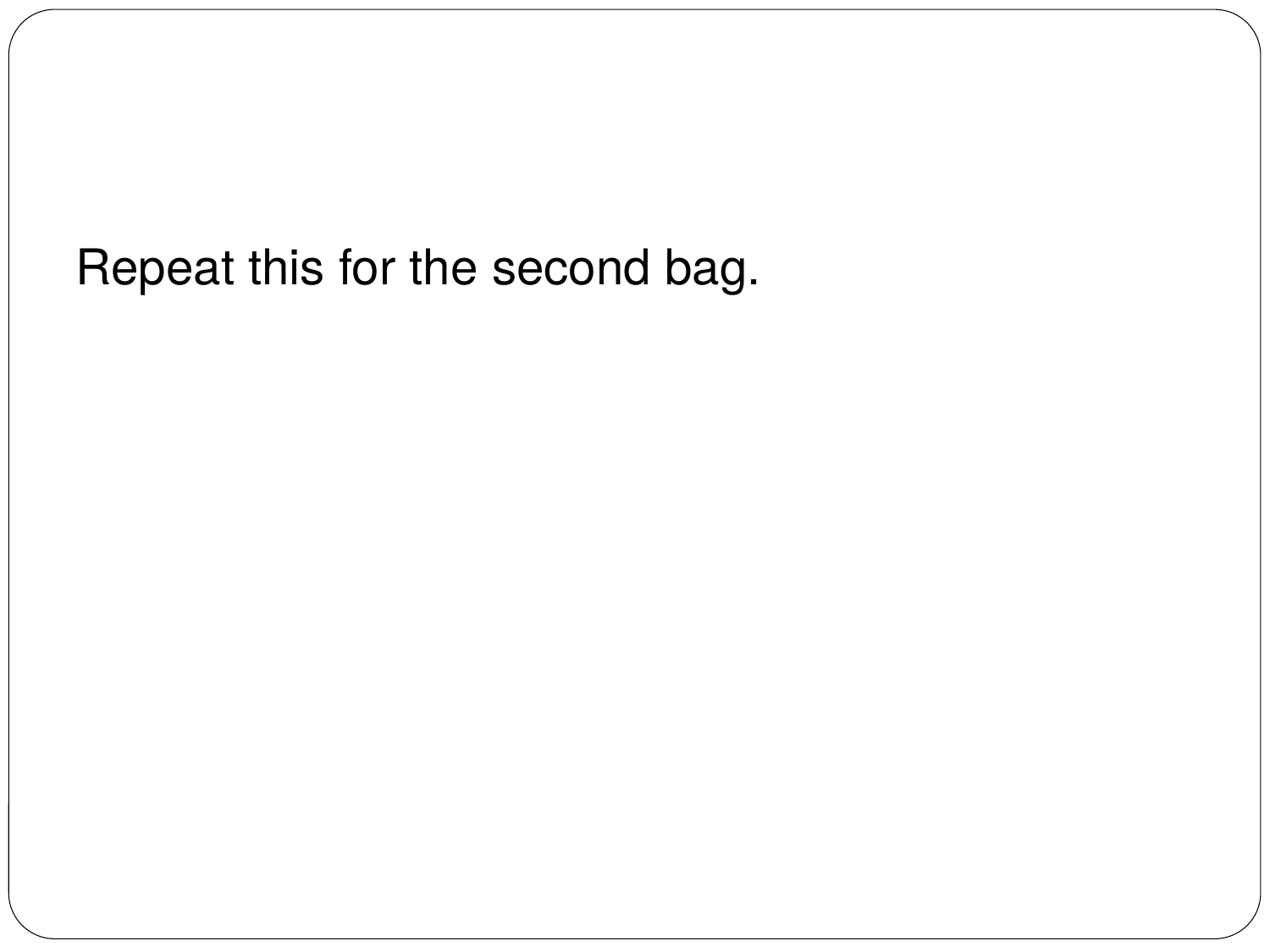

#
Repeat this for the second bag.